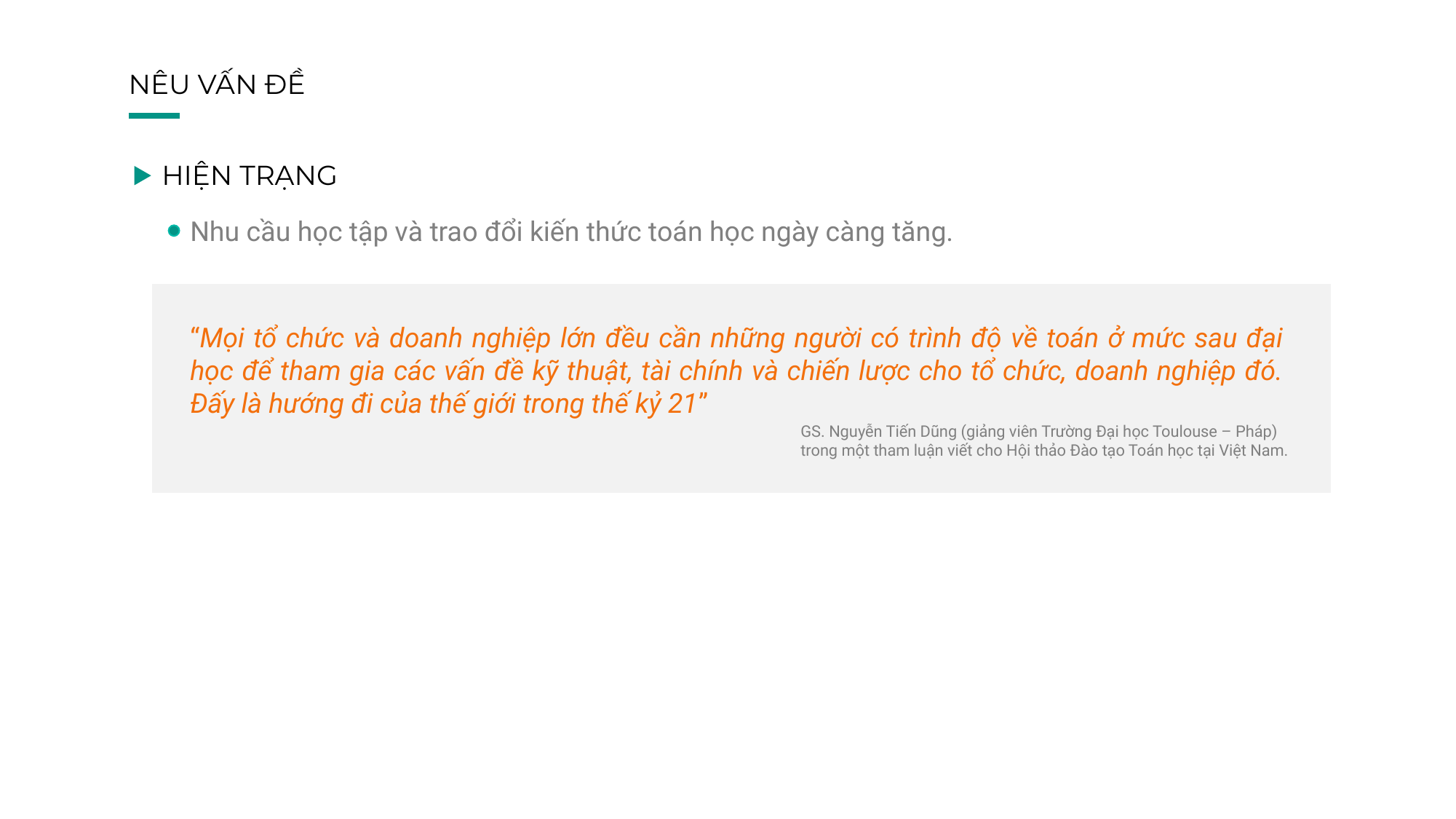

NÊU VẤN ĐỀ
HIỆN TRẠNG

Nhu cầu học tập và trao đổi kiến thức toán học ngày càng tăng.

“Mọi tổ chức và doanh nghiệp lớn đều cần những người có trình độ về toán ở mức sau đại học để tham gia các vấn đề kỹ thuật, tài chính và chiến lược cho tổ chức, doanh nghiệp đó. Đấy là hướng đi của thế giới trong thế kỷ 21”
GS. Nguyễn Tiến Dũng (giảng viên Trường Đại học Toulouse – Pháp)
trong một tham luận viết cho Hội thảo Đào tạo Toán học tại Việt Nam.